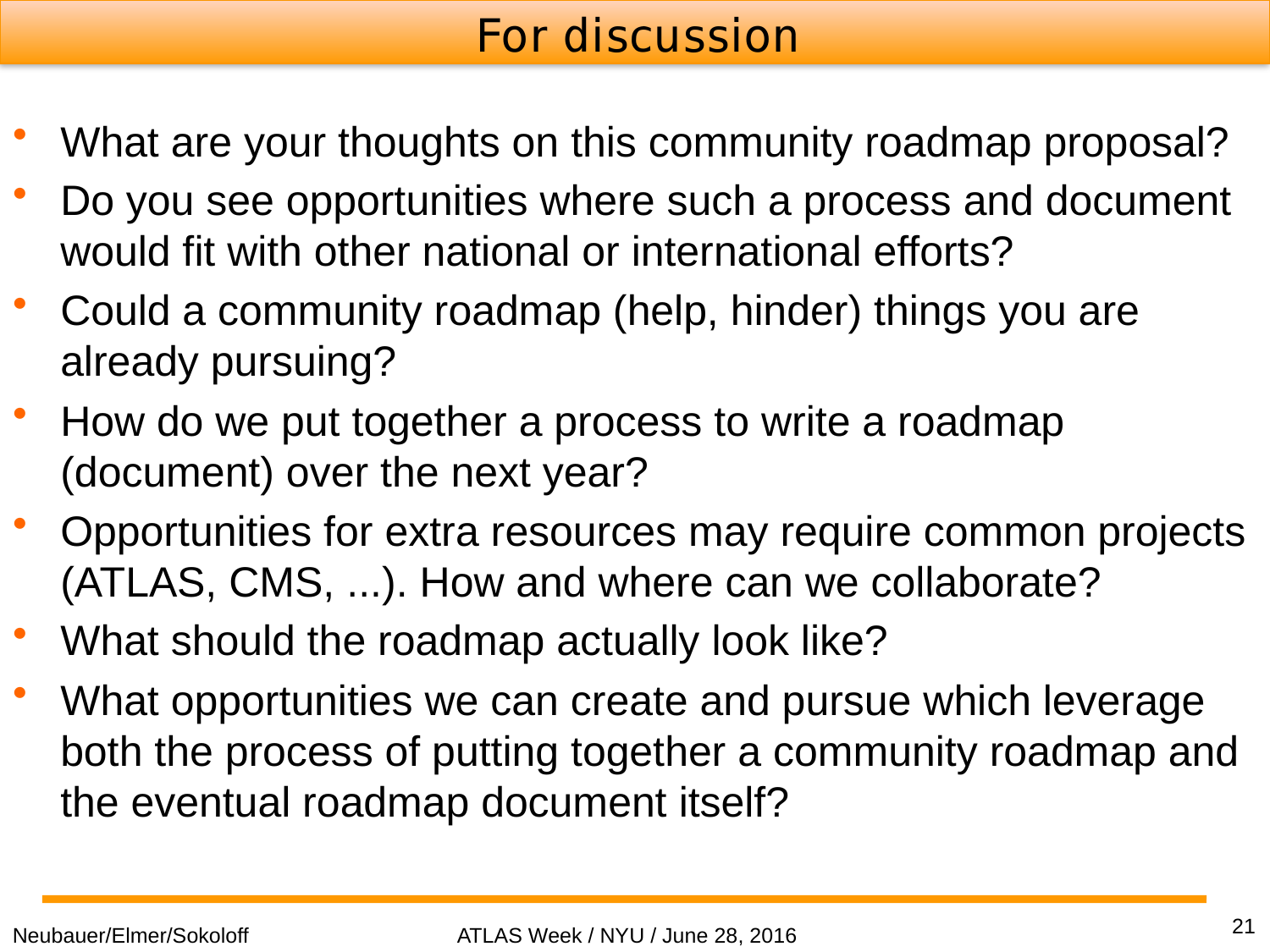

For discussion
What are your thoughts on this community roadmap proposal?
Do you see opportunities where such a process and document would fit with other national or international efforts?
Could a community roadmap (help, hinder) things you are already pursuing?
How do we put together a process to write a roadmap (document) over the next year?
Opportunities for extra resources may require common projects (ATLAS, CMS, ...). How and where can we collaborate?
What should the roadmap actually look like?
What opportunities we can create and pursue which leverage both the process of putting together a community roadmap and the eventual roadmap document itself?
21
ATLAS Week / NYU / June 28, 2016
Neubauer/Elmer/Sokoloff